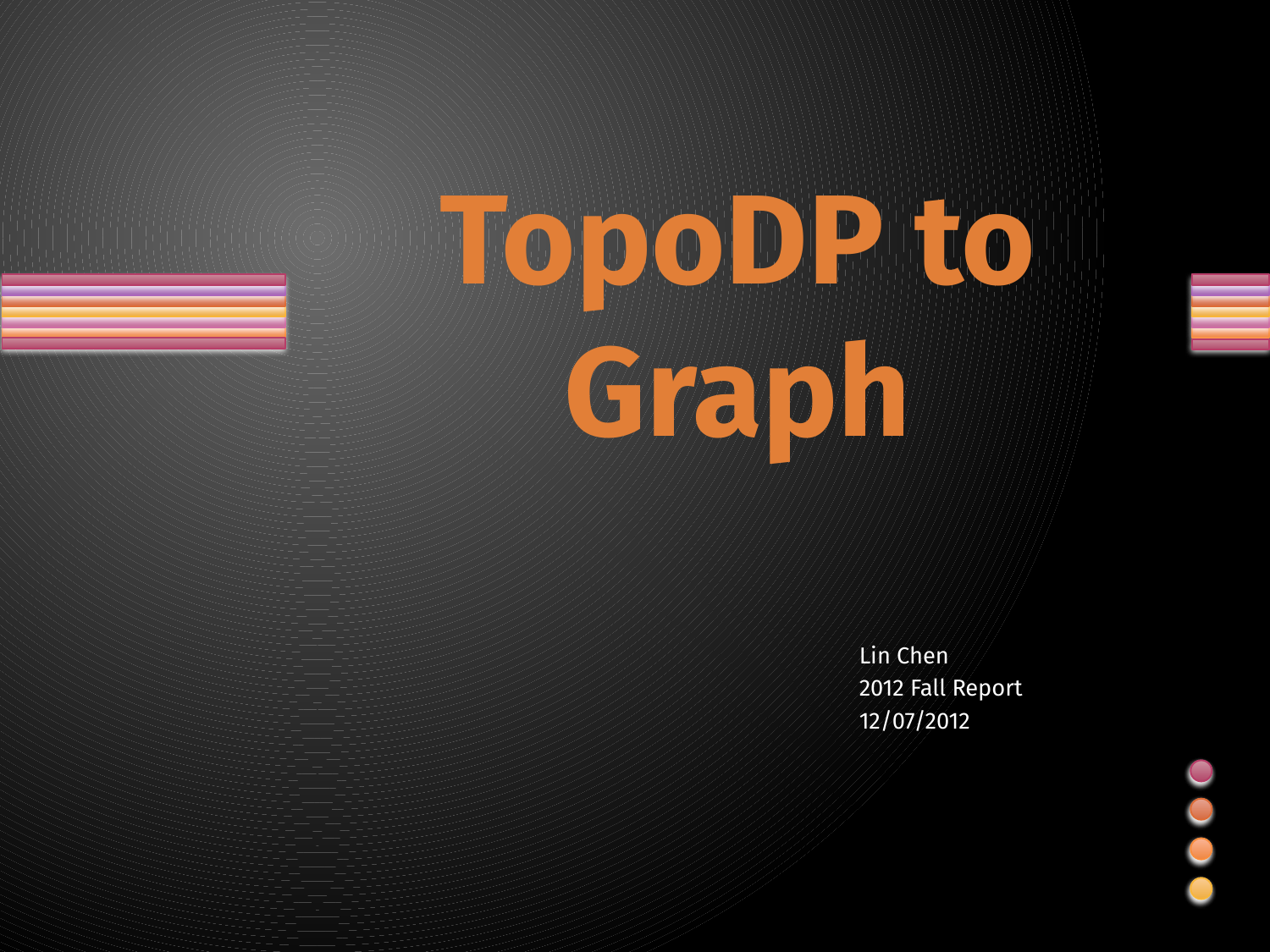

# TopoDP to Graph
Lin Chen
2012 Fall Report
12/07/2012